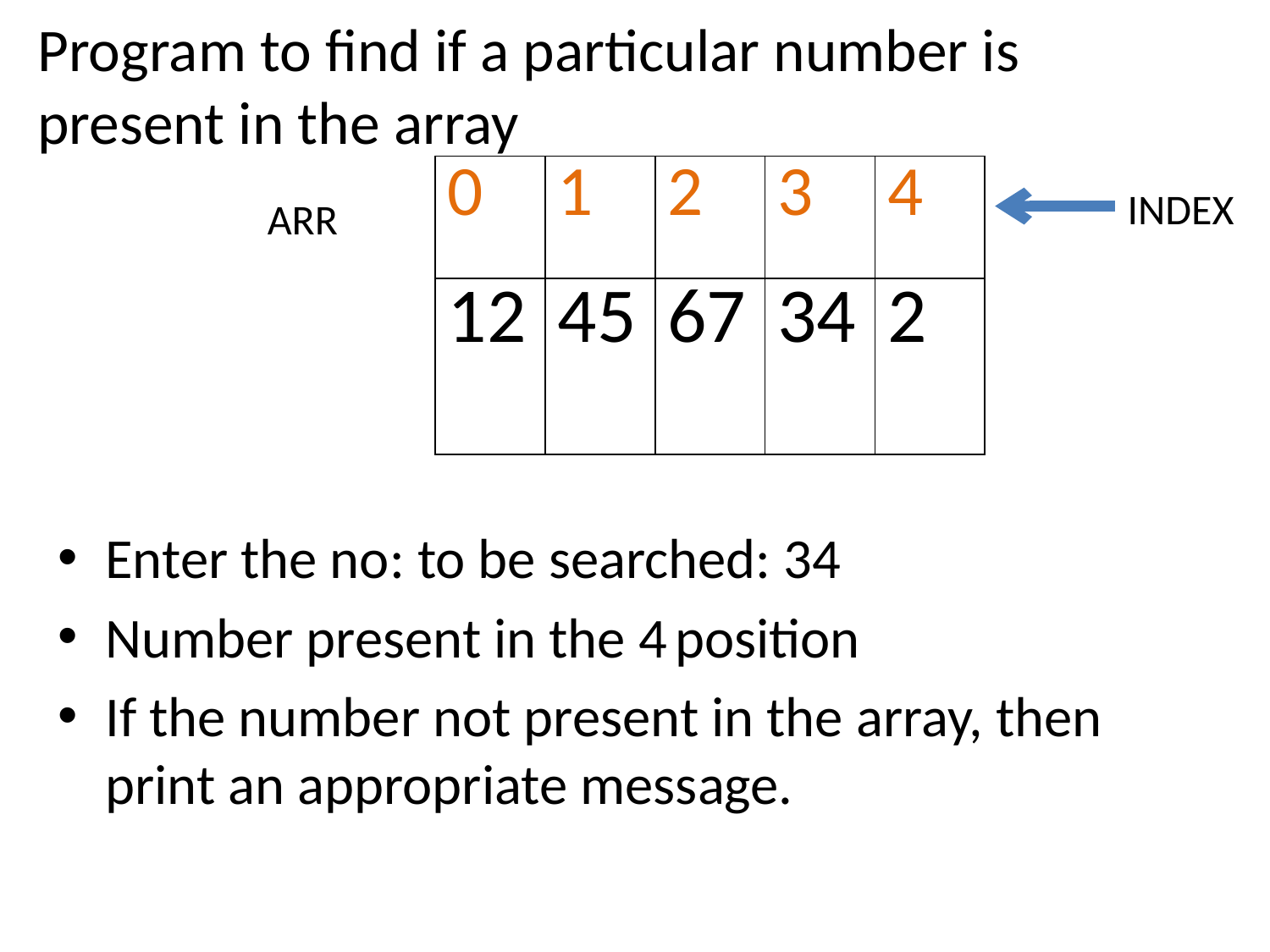

# Program to find if a particular number is present in the array
| 0 | 1 | 2 | 3 | 4 |
| --- | --- | --- | --- | --- |
| 12 | 45 | 67 | 34 | 2 |
INDEX
ARR
Enter the no: to be searched: 34
Number present in the 4 position
If the number not present in the array, then print an appropriate message.